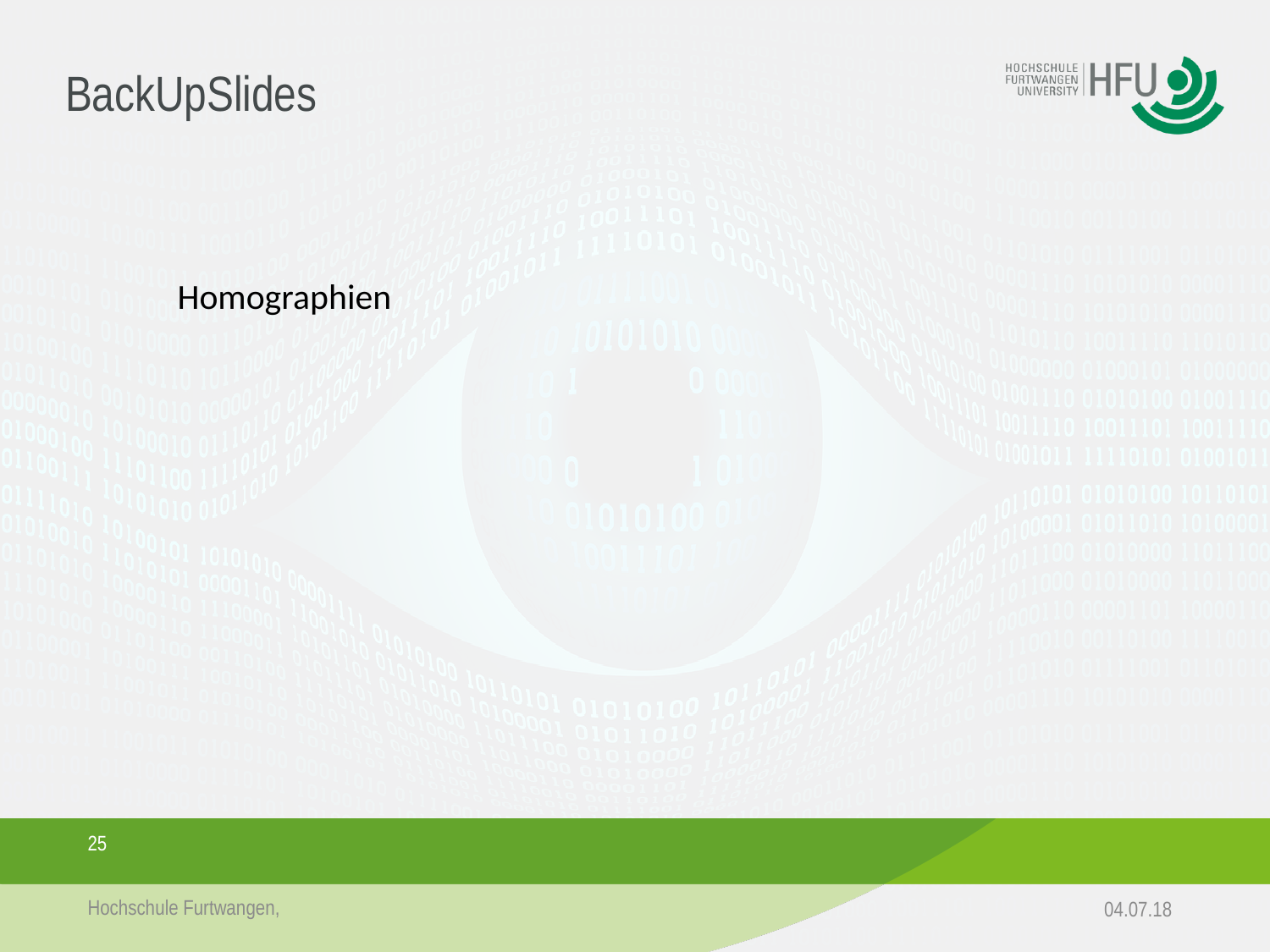

# BackUpSlides
Homographien
25
Hochschule Furtwangen,
04.07.18